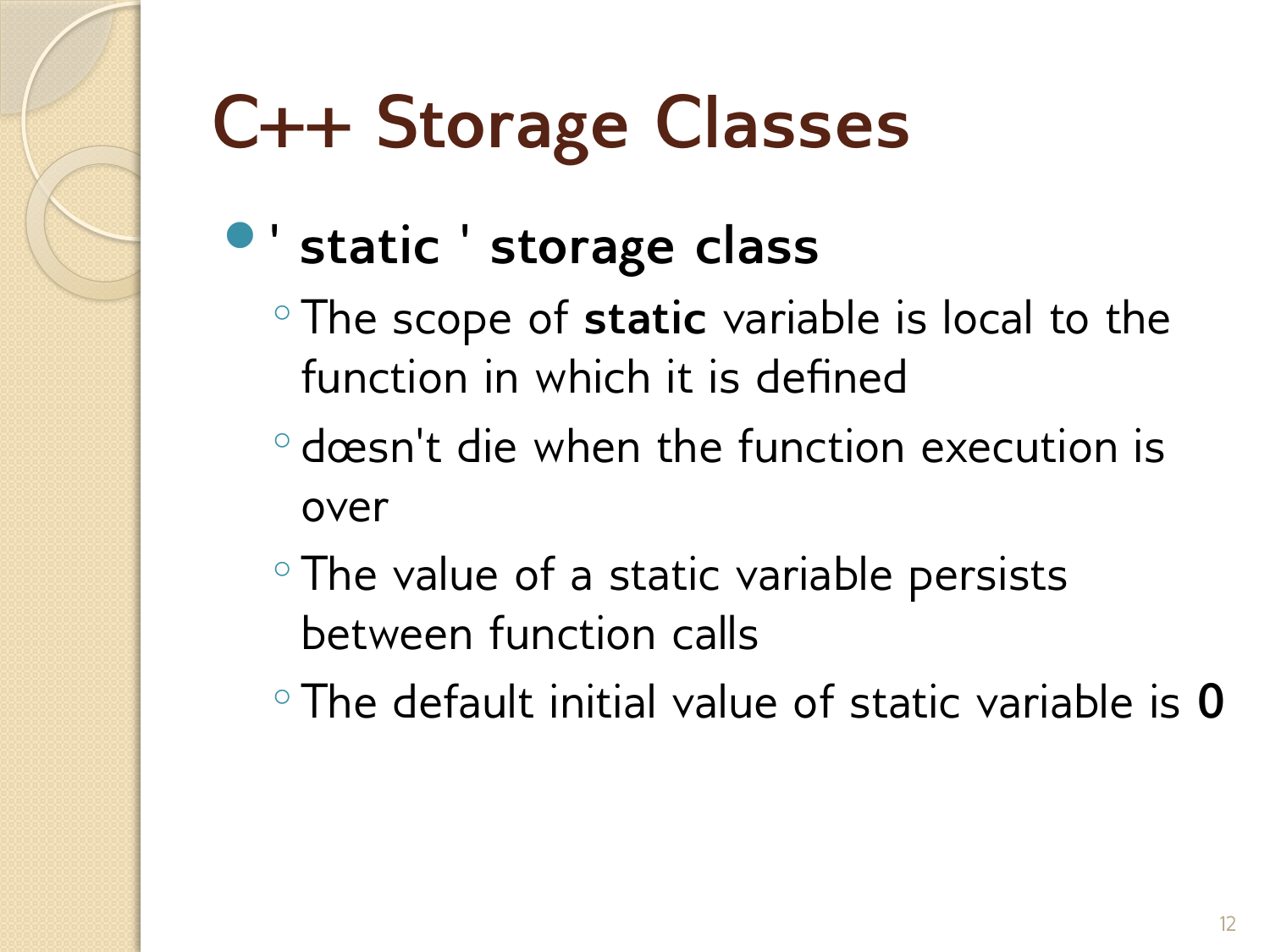

# C++ Storage Classes
' static ' storage class
The scope of static variable is local to the function in which it is defined
doesn't die when the function execution is over
The value of a static variable persists between function calls
The default initial value of static variable is 0
12